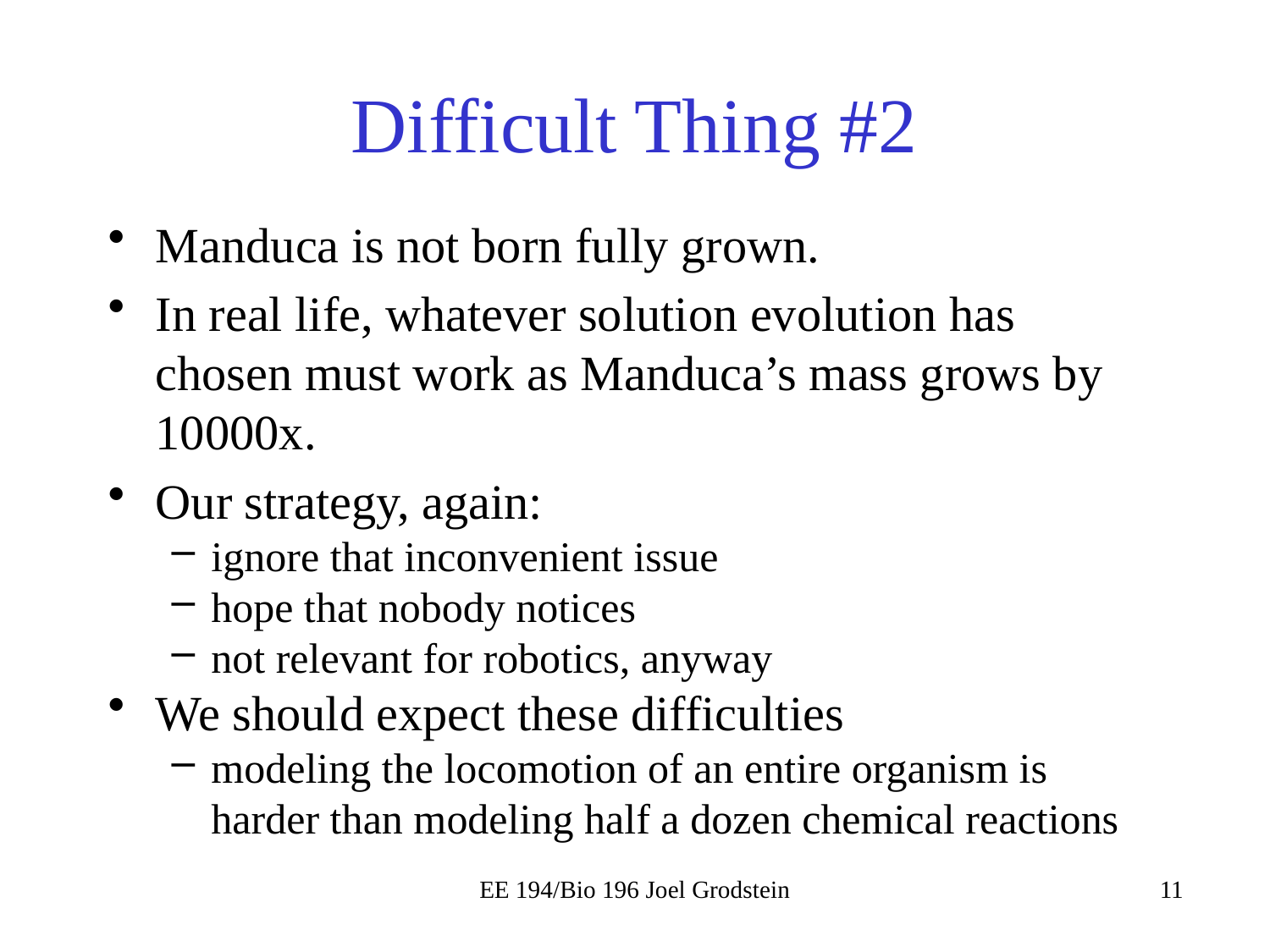

# Difficult Thing #2
Manduca is not born fully grown.
In real life, whatever solution evolution has chosen must work as Manduca’s mass grows by 10000x.
Our strategy, again:
ignore that inconvenient issue
hope that nobody notices
not relevant for robotics, anyway
We should expect these difficulties
modeling the locomotion of an entire organism is harder than modeling half a dozen chemical reactions
EE 194/Bio 196 Joel Grodstein